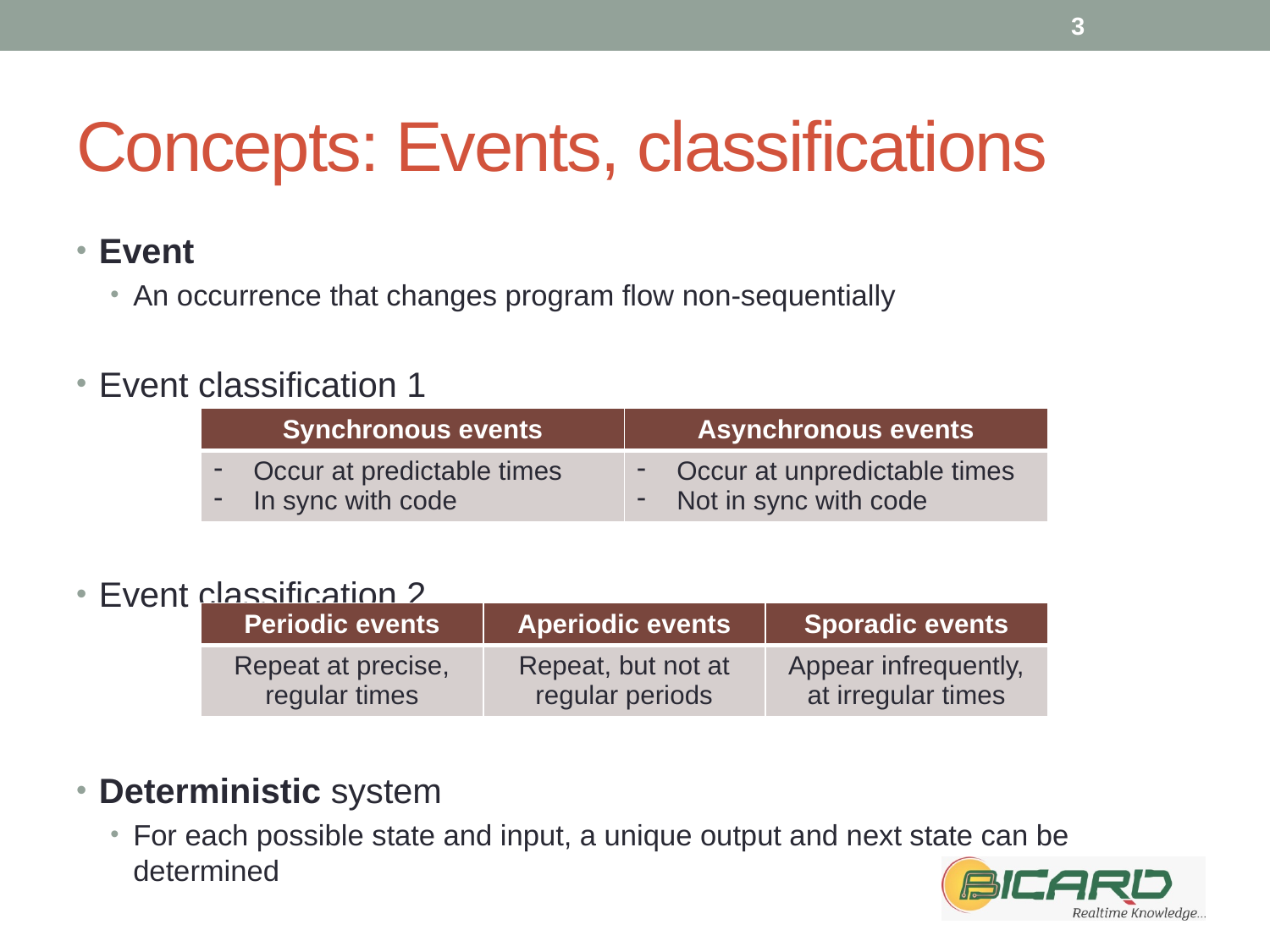

3
# Concepts: Events, classifications
Event
An occurrence that changes program flow non-sequentially

Event classification 1

Event classification 2

Deterministic system
For each possible state and input, a unique output and next state can be determined

| Synchronous events | Asynchronous events |
| --- | --- |
| Occur at predictable times In sync with code | Occur at unpredictable times Not in sync with code |
| Periodic events | Aperiodic events | Sporadic events |
| --- | --- | --- |
| Repeat at precise, regular times | Repeat, but not at regular periods | Appear infrequently, at irregular times |